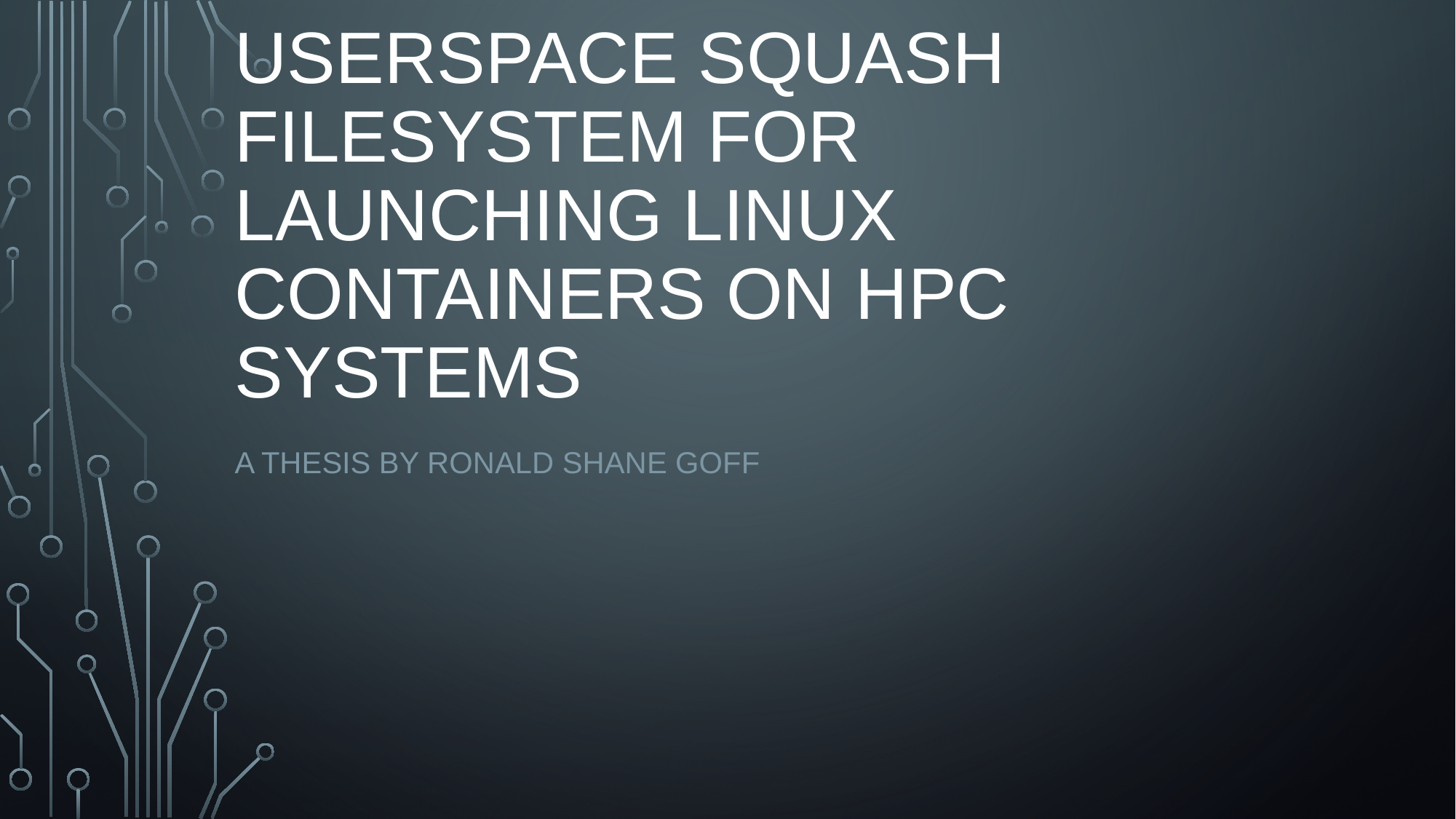

# Userspace squash filesystem for launching linux containers on hpc systems
A thesis by Ronald shane goff